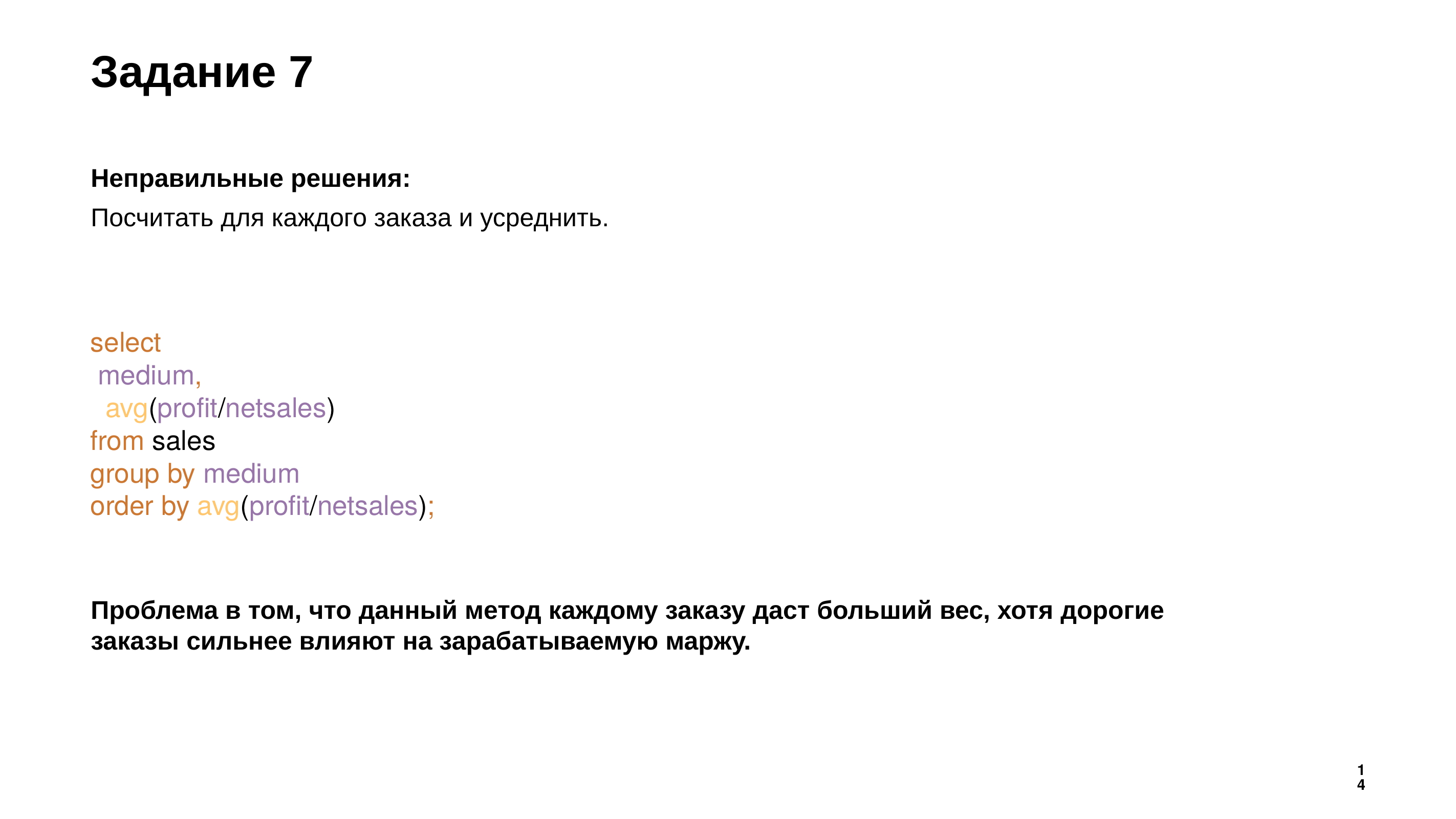

# Задание 7
Неправильные решения:
Посчитать для каждого заказа и усреднить.

Проблема в том, что данный метод каждому заказу даст больший вес, хотя дорогие заказы сильнее влияют на зарабатываемую маржу.

select
 medium,
  avg(profit/netsales)
from sales
group by medium
order by avg(profit/netsales);
14